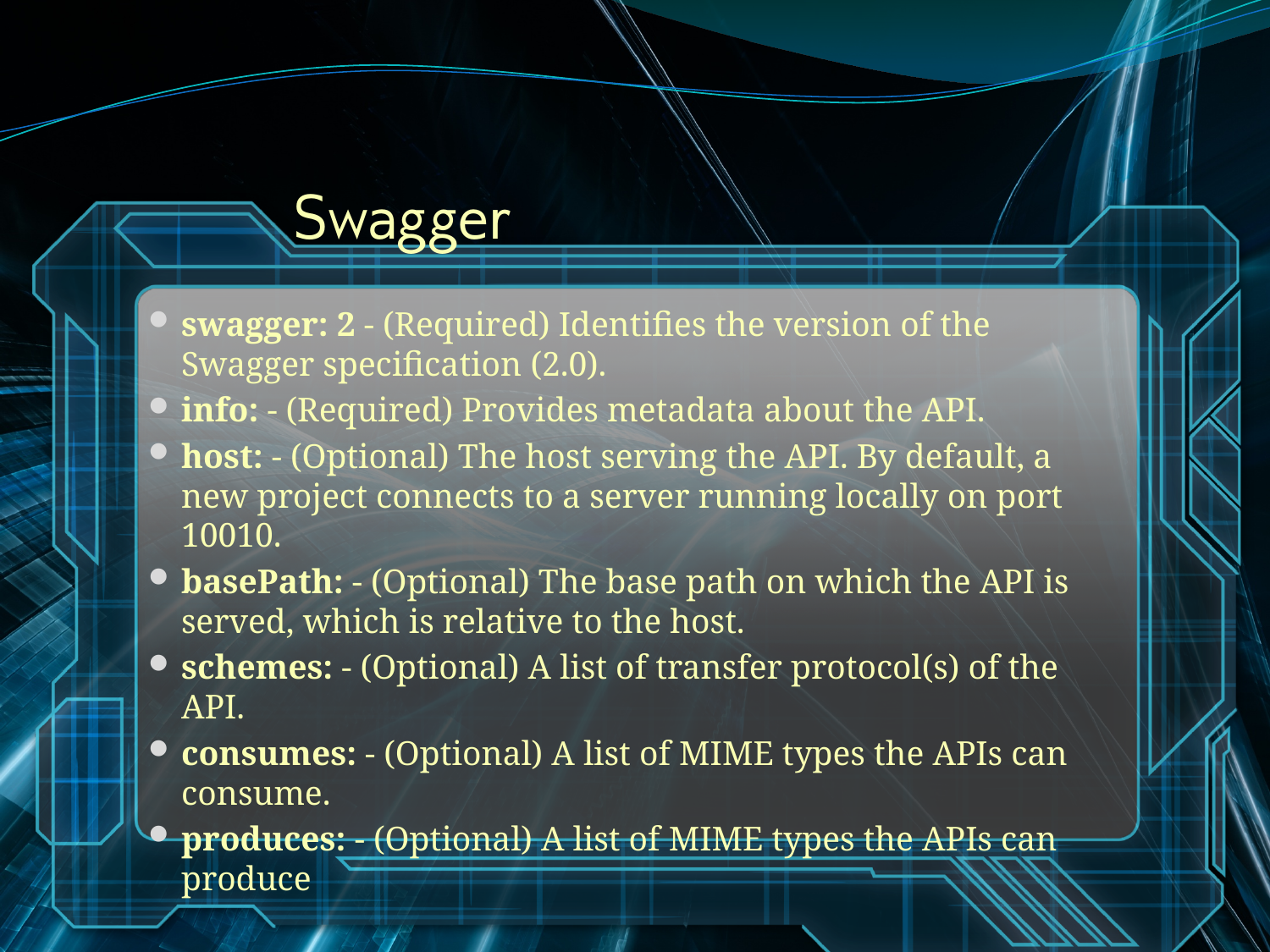

# Swagger
swagger: 2 - (Required) Identifies the version of the Swagger specification (2.0).
info: - (Required) Provides metadata about the API.
host: - (Optional) The host serving the API. By default, a new project connects to a server running locally on port 10010.
basePath: - (Optional) The base path on which the API is served, which is relative to the host.
schemes: - (Optional) A list of transfer protocol(s) of the API.
consumes: - (Optional) A list of MIME types the APIs can consume.
produces: - (Optional) A list of MIME types the APIs can produce